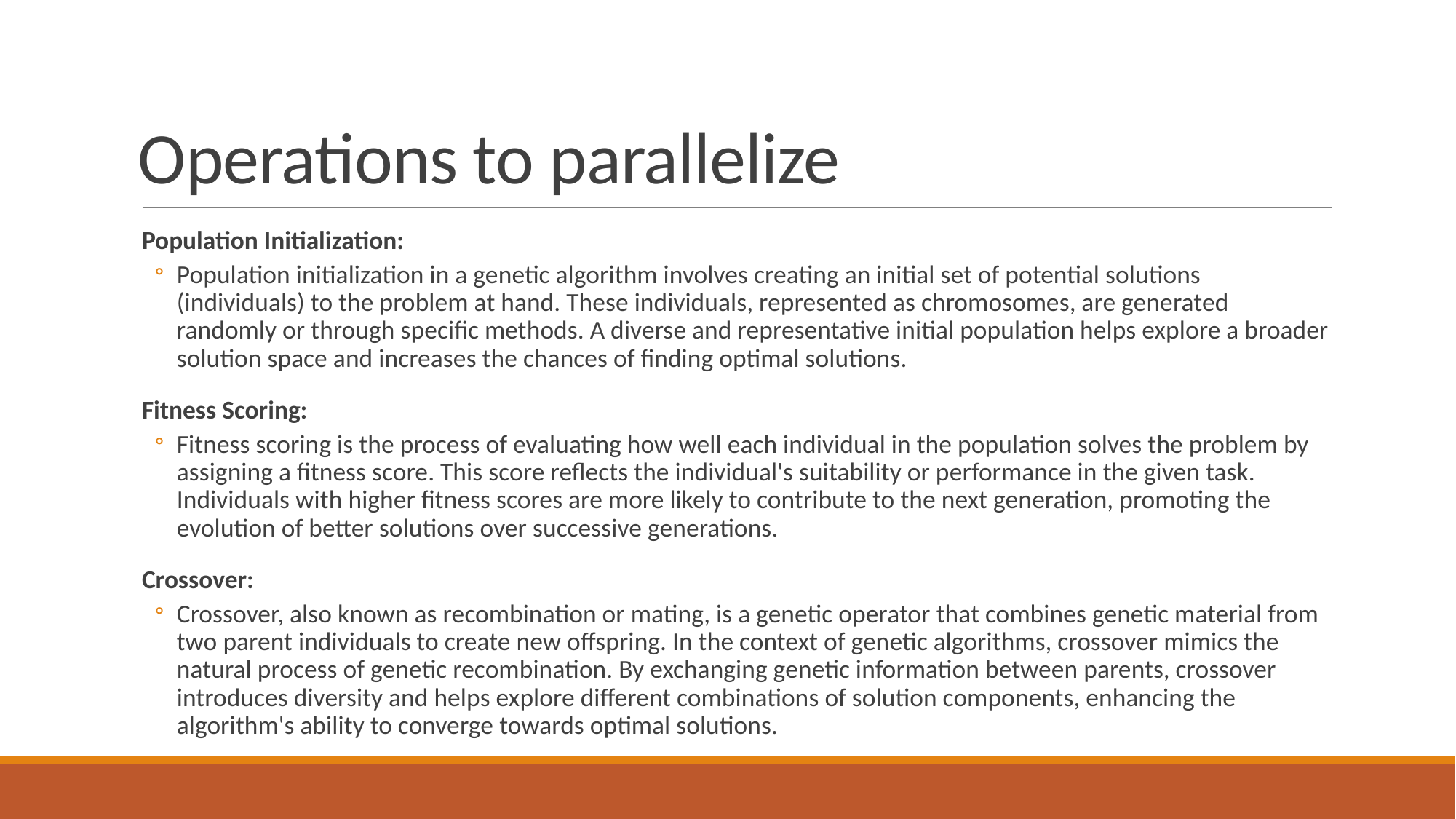

# Operations to parallelize
Population Initialization:
Population initialization in a genetic algorithm involves creating an initial set of potential solutions (individuals) to the problem at hand. These individuals, represented as chromosomes, are generated randomly or through specific methods. A diverse and representative initial population helps explore a broader solution space and increases the chances of finding optimal solutions.
Fitness Scoring:
Fitness scoring is the process of evaluating how well each individual in the population solves the problem by assigning a fitness score. This score reflects the individual's suitability or performance in the given task. Individuals with higher fitness scores are more likely to contribute to the next generation, promoting the evolution of better solutions over successive generations.
Crossover:
Crossover, also known as recombination or mating, is a genetic operator that combines genetic material from two parent individuals to create new offspring. In the context of genetic algorithms, crossover mimics the natural process of genetic recombination. By exchanging genetic information between parents, crossover introduces diversity and helps explore different combinations of solution components, enhancing the algorithm's ability to converge towards optimal solutions.